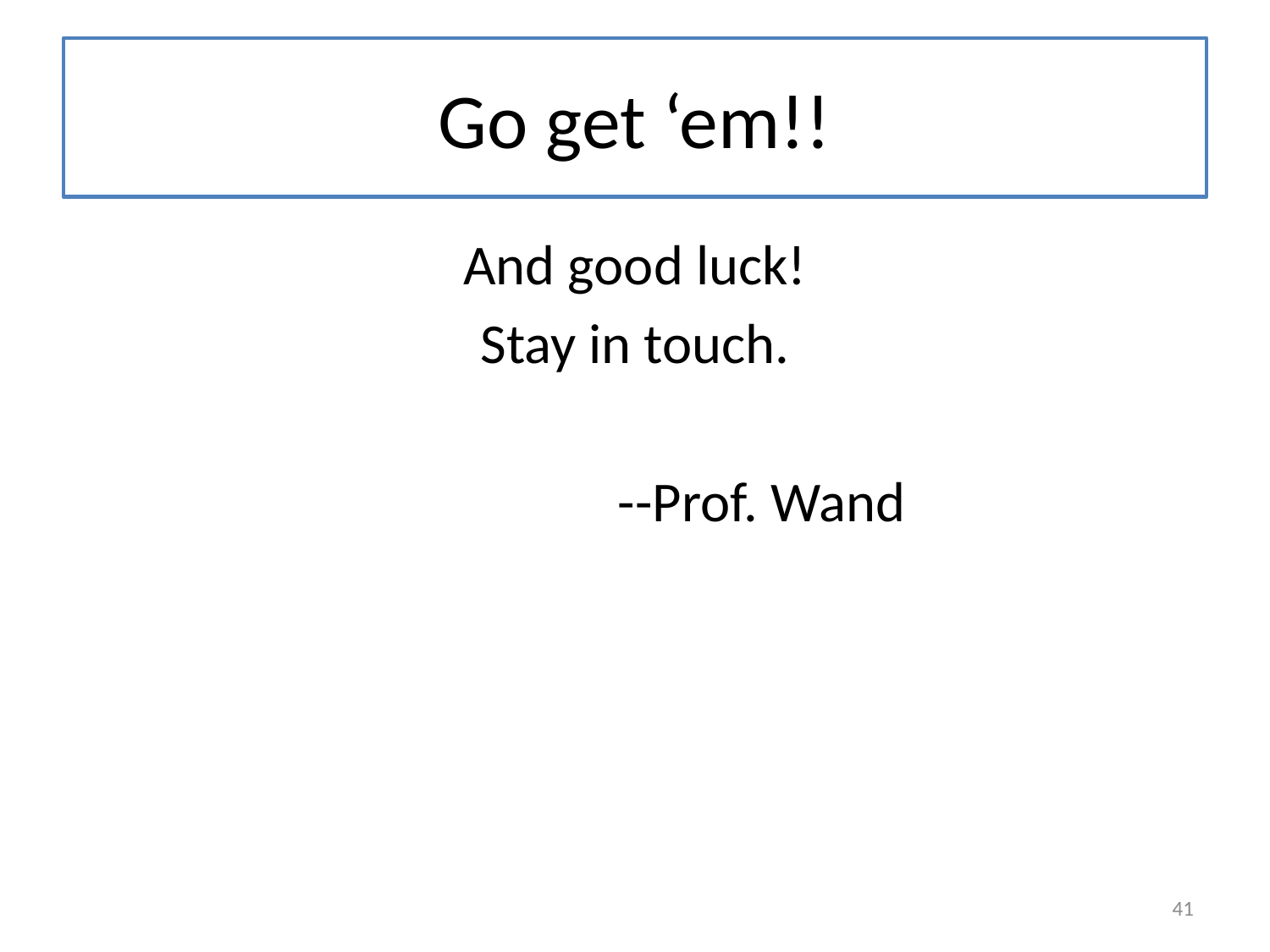

# Go get ‘em!!
And good luck!
Stay in touch.

                    --Prof. Wand
41